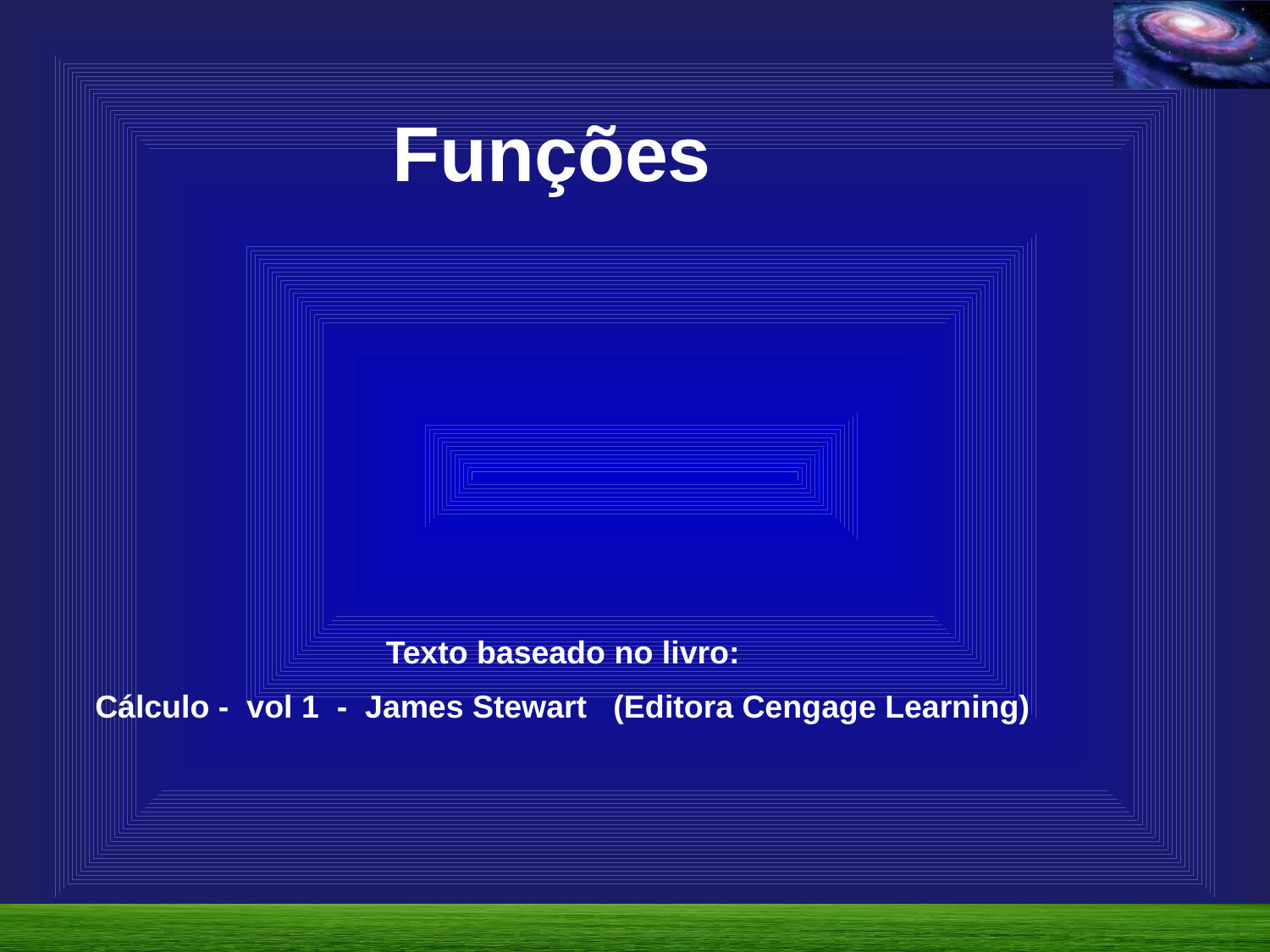

Funções

Texto baseado no livro:
Cálculo -  vol 1  -  James Stewart   (Editora Cengage Learning)